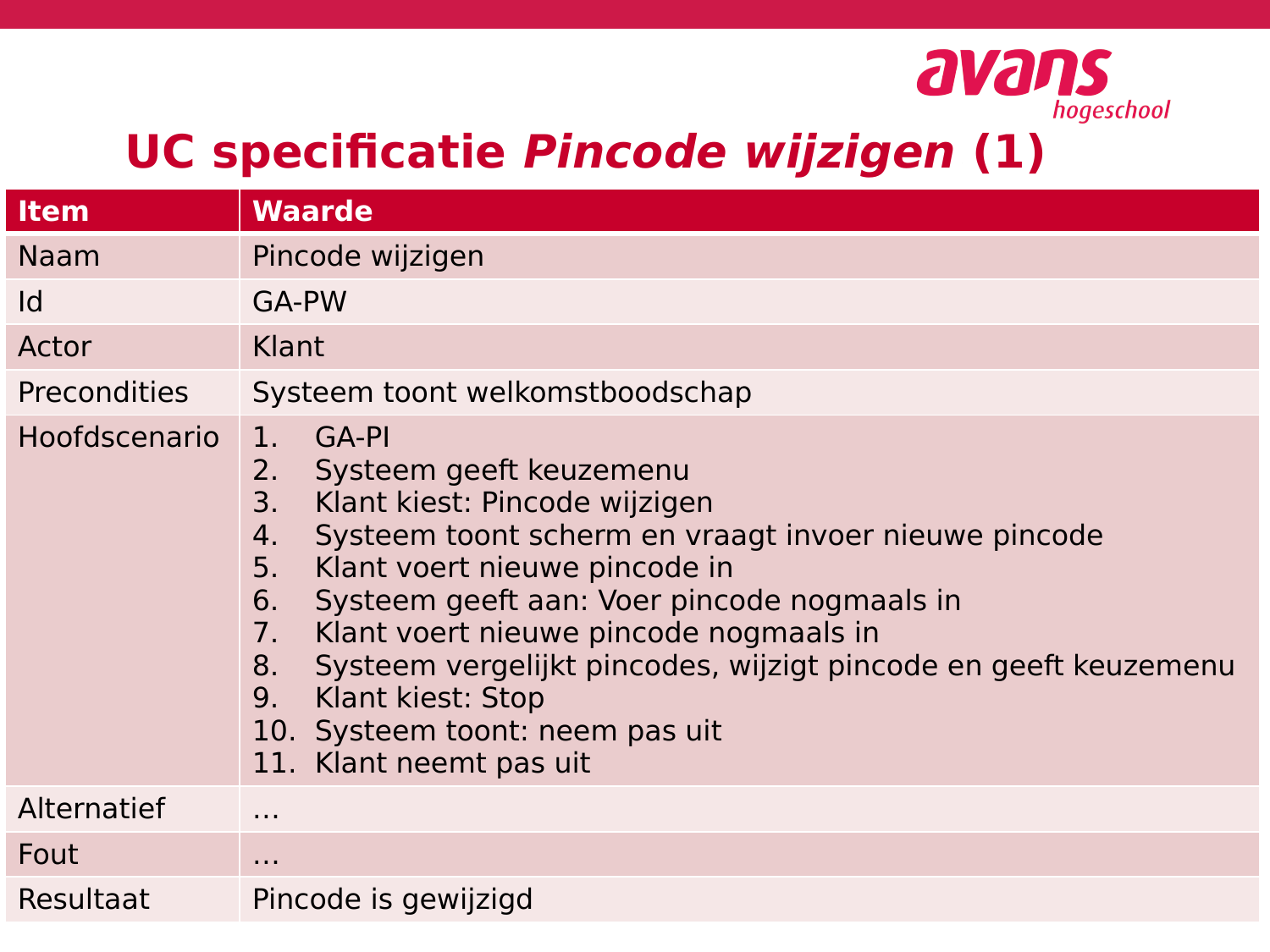

# UC specificatie Pincode wijzigen (1)
| Item | Waarde |
| --- | --- |
| Naam | Pincode wijzigen |
| Id | GA-PW |
| Actor | Klant |
| Precondities | Systeem toont welkomstboodschap |
| Hoofdscenario | GA-PI Systeem geeft keuzemenu Klant kiest: Pincode wijzigen Systeem toont scherm en vraagt invoer nieuwe pincode Klant voert nieuwe pincode in Systeem geeft aan: Voer pincode nogmaals in Klant voert nieuwe pincode nogmaals in Systeem vergelijkt pincodes, wijzigt pincode en geeft keuzemenu Klant kiest: Stop Systeem toont: neem pas uit Klant neemt pas uit |
| Alternatief | … |
| Fout | … |
| Resultaat | Pincode is gewijzigd |
11